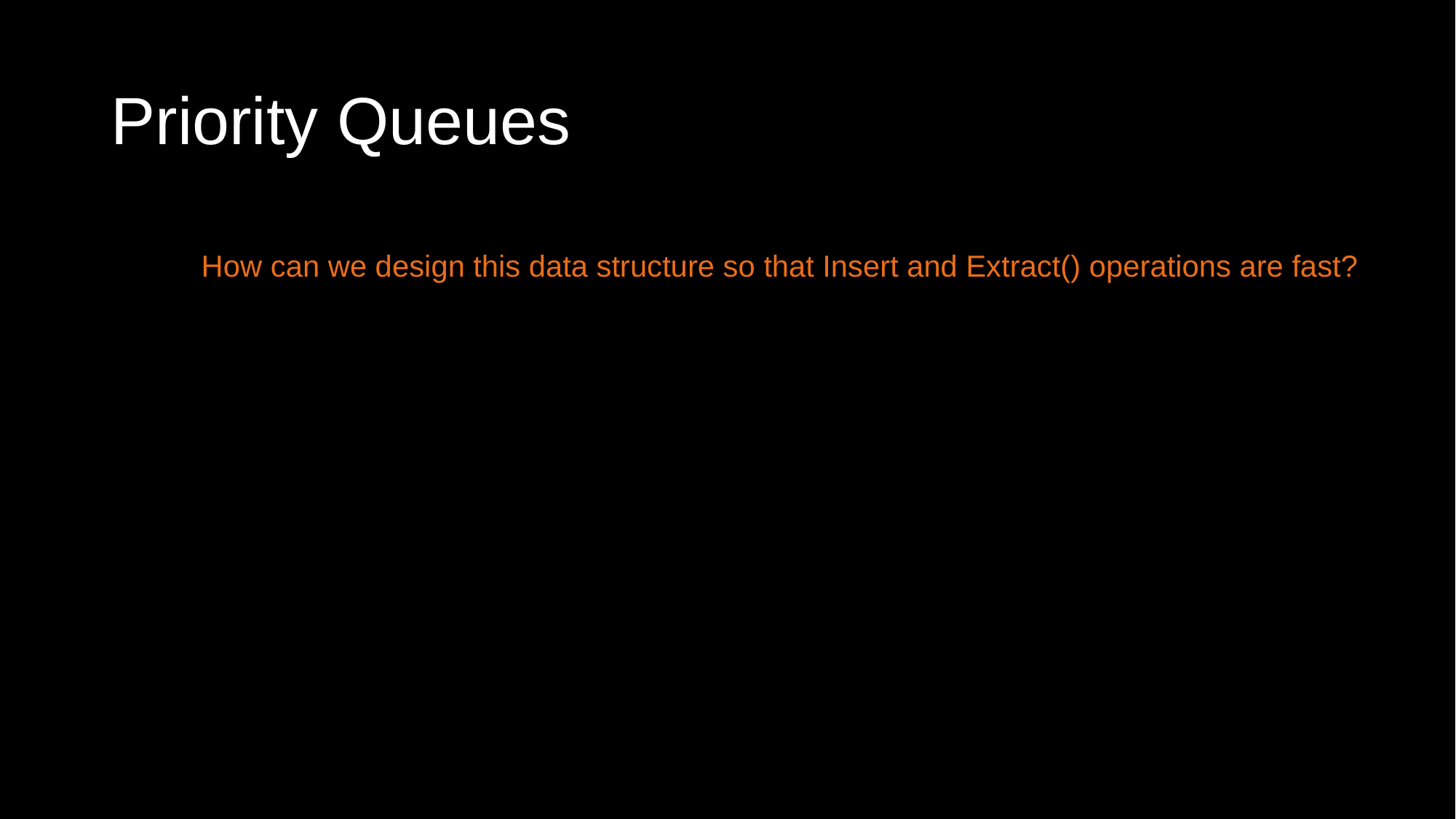

# Priority Queues
How can we design this data structure so that Insert and Extract() operations are fast?